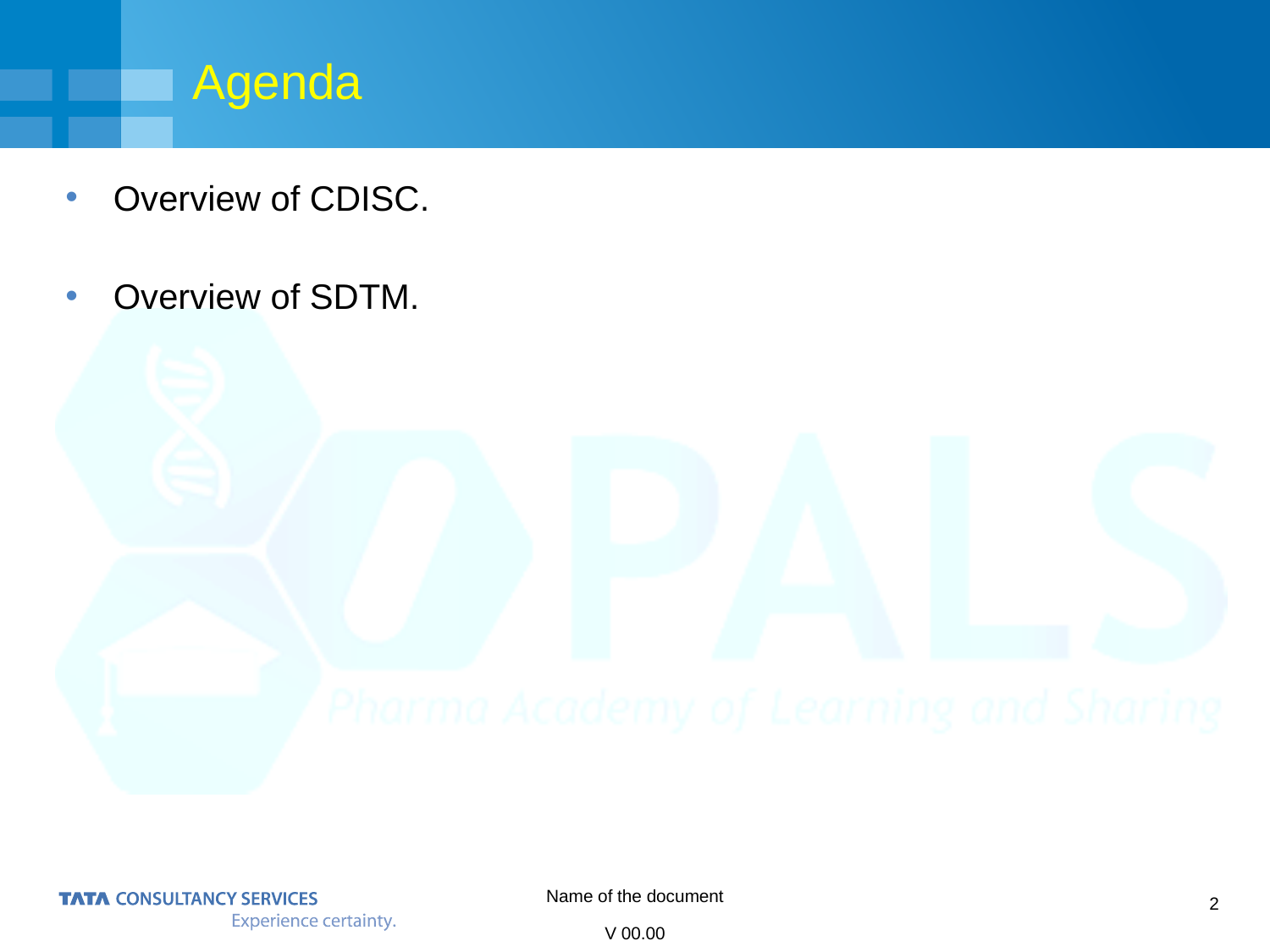

# Agenda
Overview of CDISC.

Overview of SDTM.